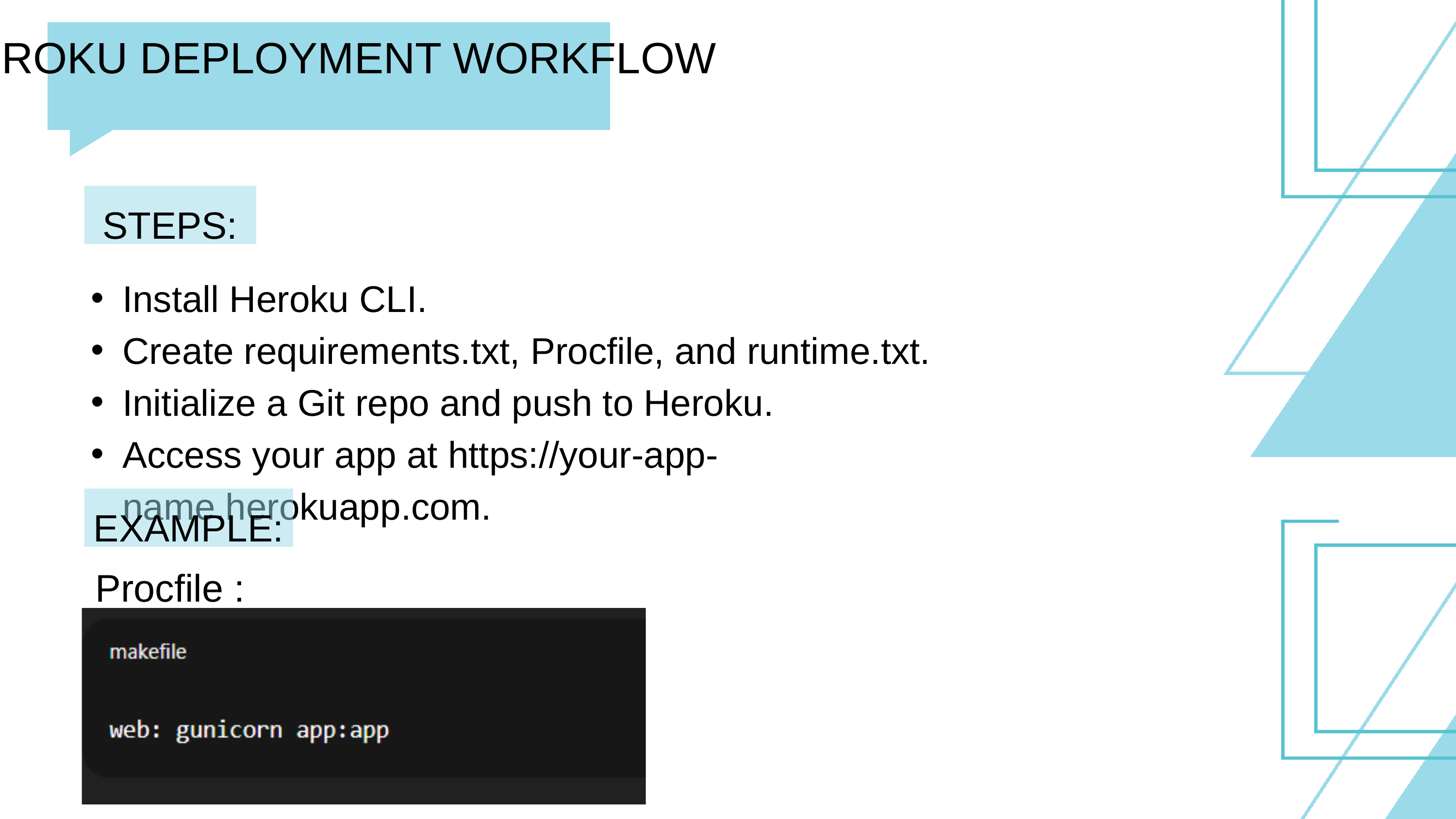

HEROKU DEPLOYMENT WORKFLOW

STEPS:
Install Heroku CLI.
Create requirements.txt, Procfile, and runtime.txt.
Initialize a Git repo and push to Heroku.
Access your app at https://your-app-name.herokuapp.com.

EXAMPLE:

Procfile :